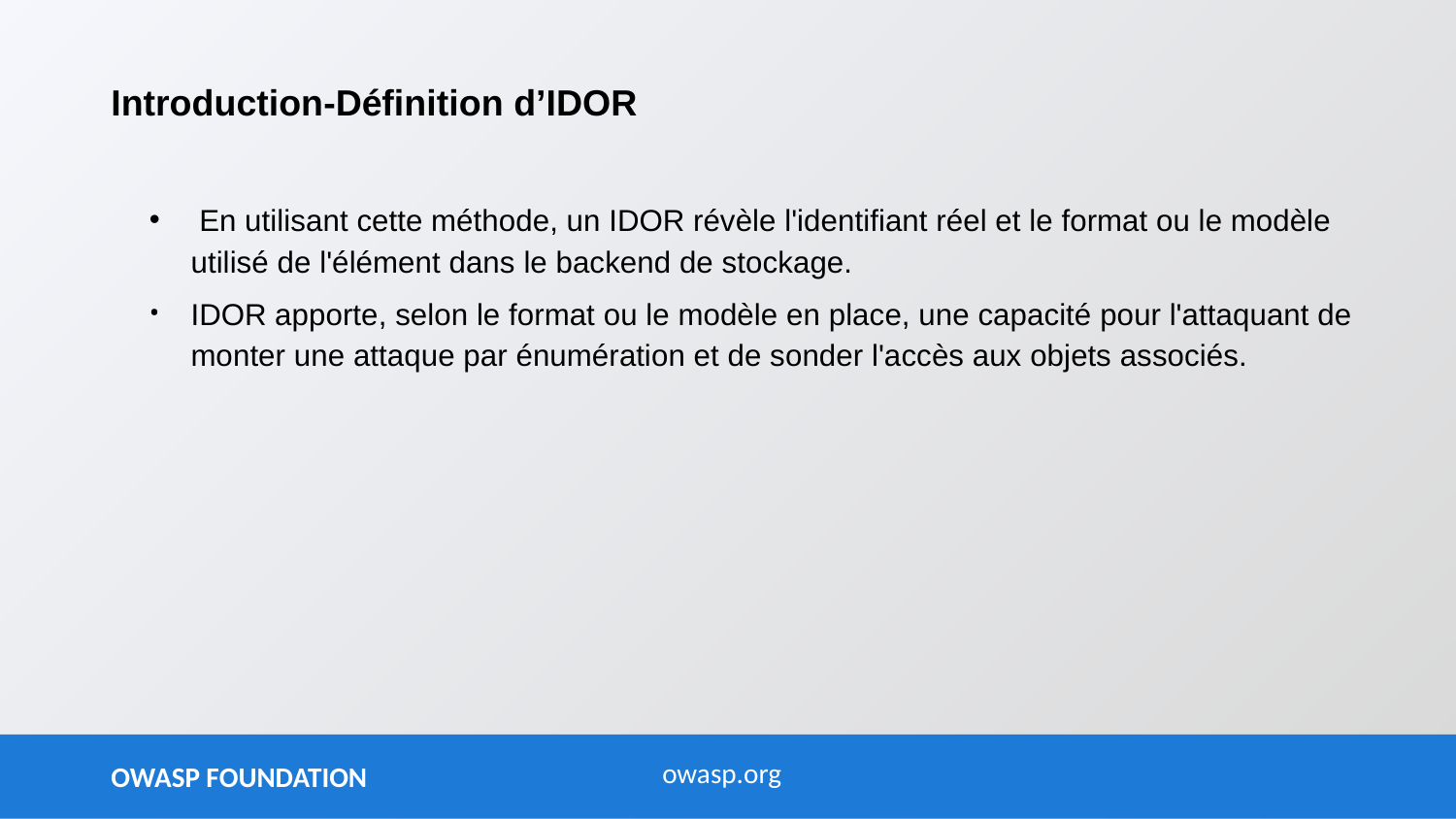

# Introduction-Définition d’IDOR

 En utilisant cette méthode, un IDOR révèle l'identifiant réel et le format ou le modèle utilisé de l'élément dans le backend de stockage.
IDOR apporte, selon le format ou le modèle en place, une capacité pour l'attaquant de monter une attaque par énumération et de sonder l'accès aux objets associés.